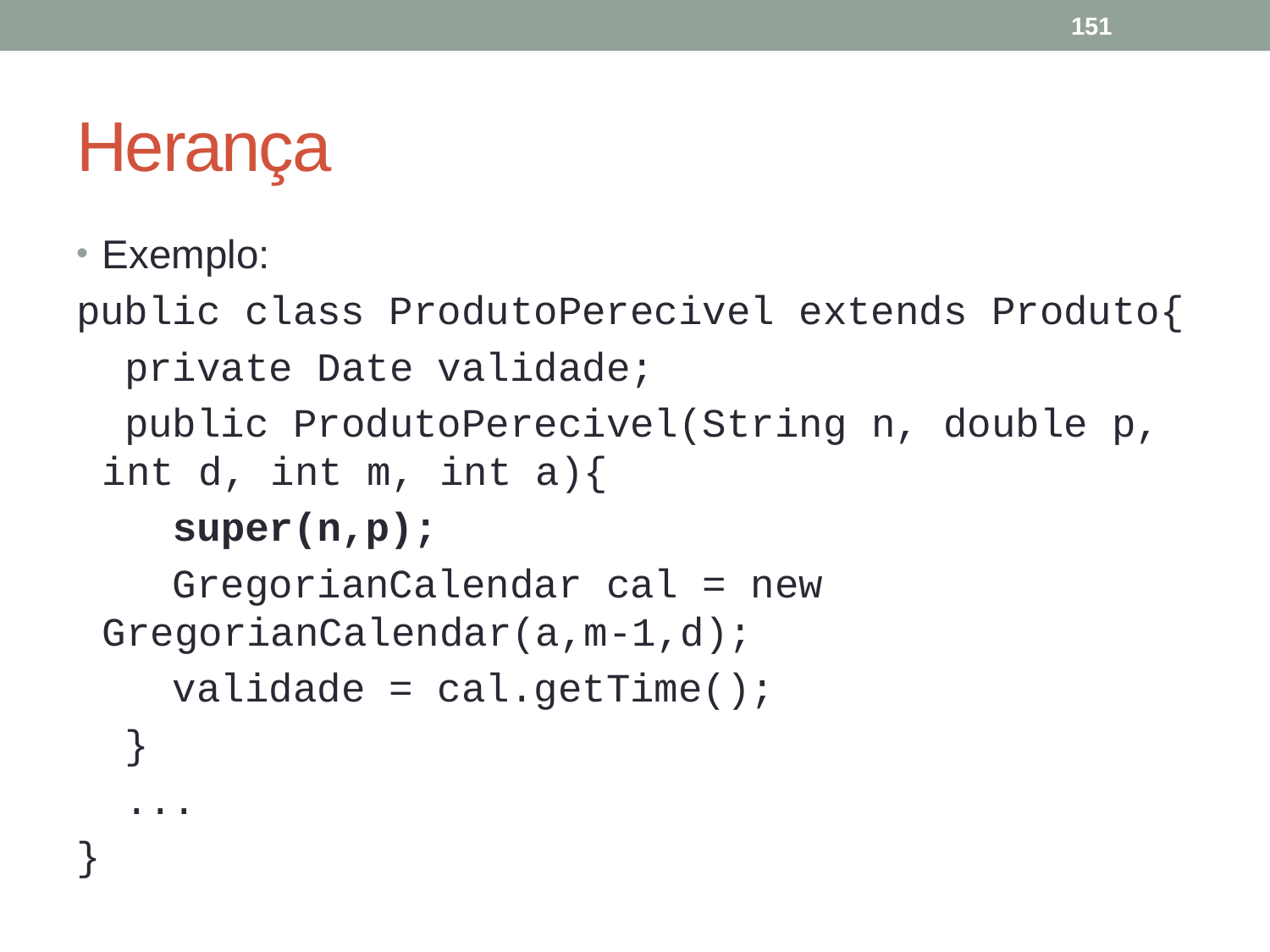

151
# Herança
Exemplo:
public class ProdutoPerecivel extends Produto{
  private Date validade;
  public ProdutoPerecivel(String n, double p, int d, int m, int a){
    super(n,p);
    GregorianCalendar cal = new GregorianCalendar(a,m-1,d);
    validade = cal.getTime();
  }
  ...
}